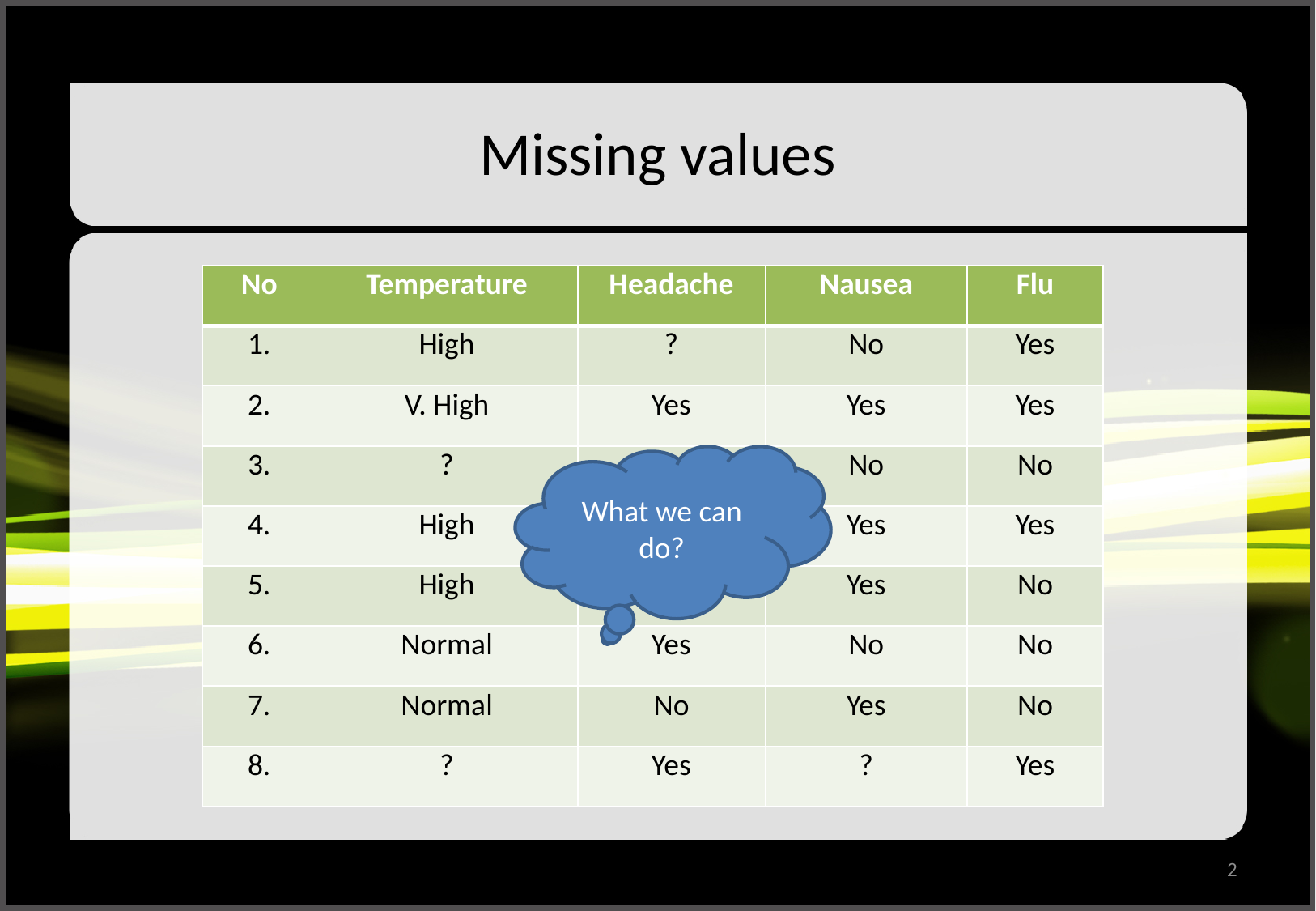

# Missing values
| No | Temperature | Headache | Nausea | Flu |
| --- | --- | --- | --- | --- |
| 1. | High | ? | No | Yes |
| 2. | V. High | Yes | Yes | Yes |
| 3. | ? | No | No | No |
| 4. | High | Yes | Yes | Yes |
| 5. | High | ? | Yes | No |
| 6. | Normal | Yes | No | No |
| 7. | Normal | No | Yes | No |
| 8. | ? | Yes | ? | Yes |
What we can do?
2